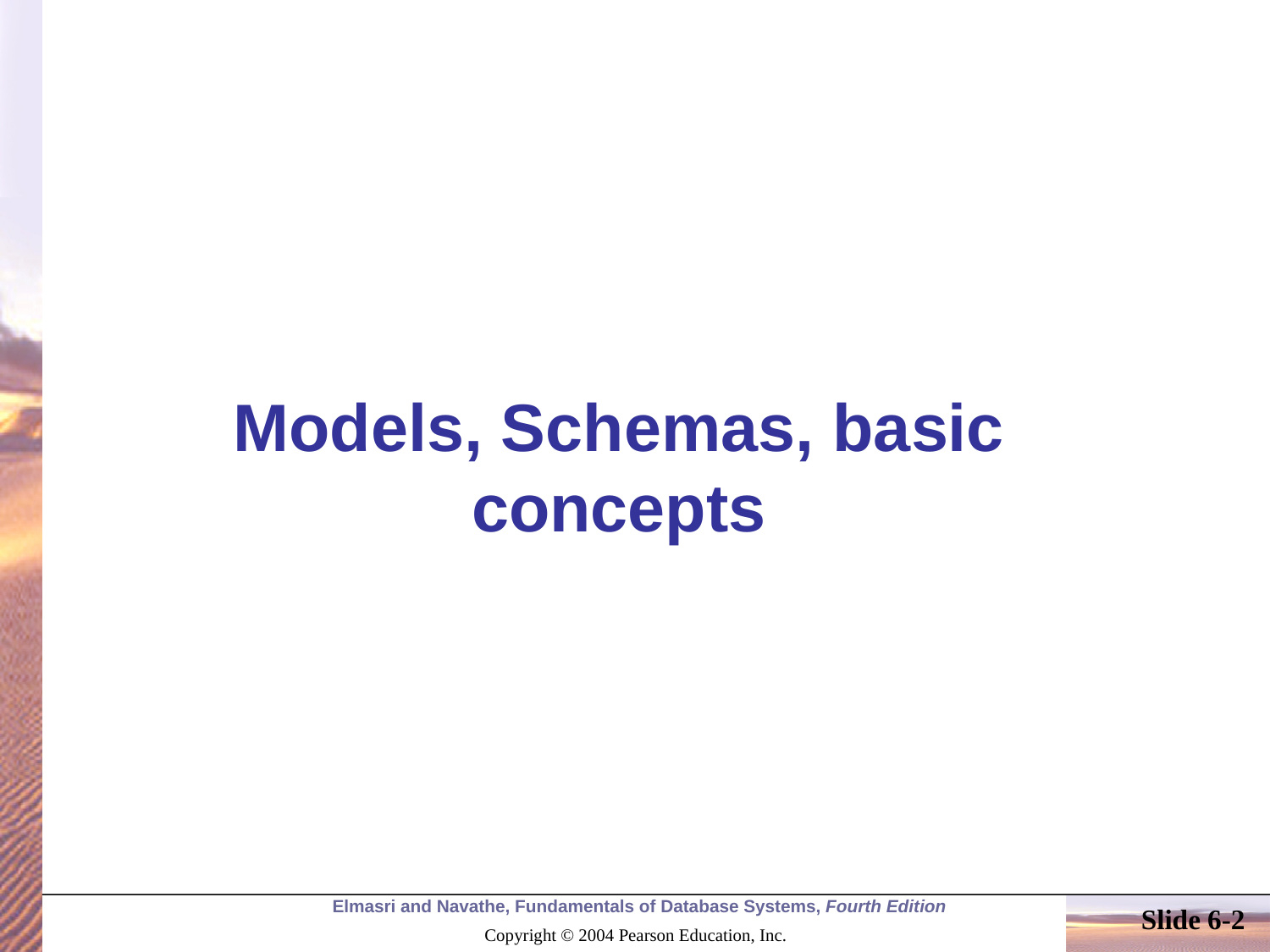

#

Models, Schemas, basic concepts
Slide 6-2